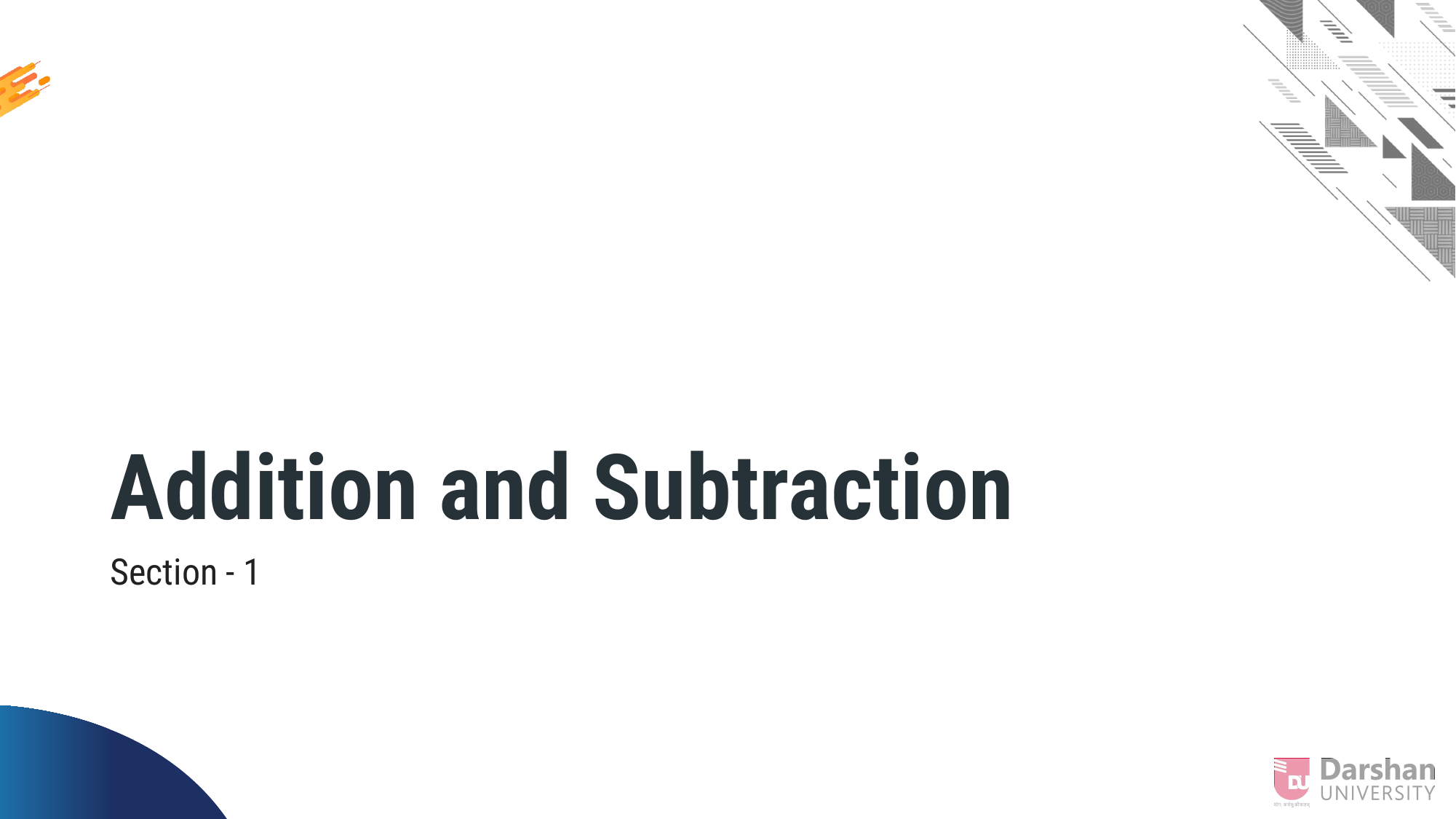

# Addition and Subtraction
Section - 1